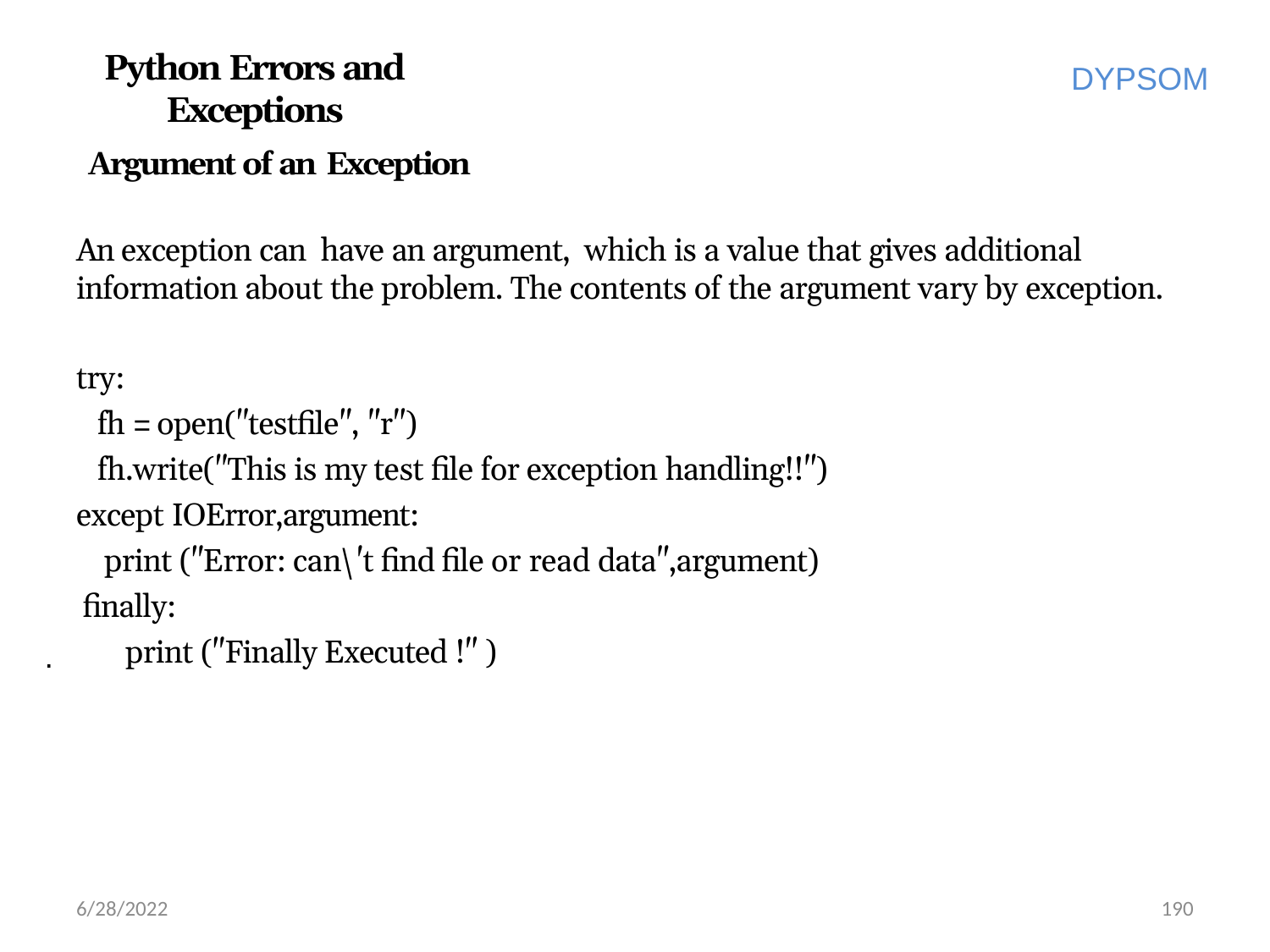

DYPSOM
# Python Errors and Exceptions
Argument of an Exception

An exception can  have an argument, which is a value that gives additional  information about the problem. The contents of the argument vary by exception.
try:
fh = open("testfile", "r")
fh.write("This is my test file for exception handling!!")
except IOError,argument:
print ("Error: can\'t find file or read data",argument)  finally:
print ("Finally Executed !" )
.
6/28/2022
190